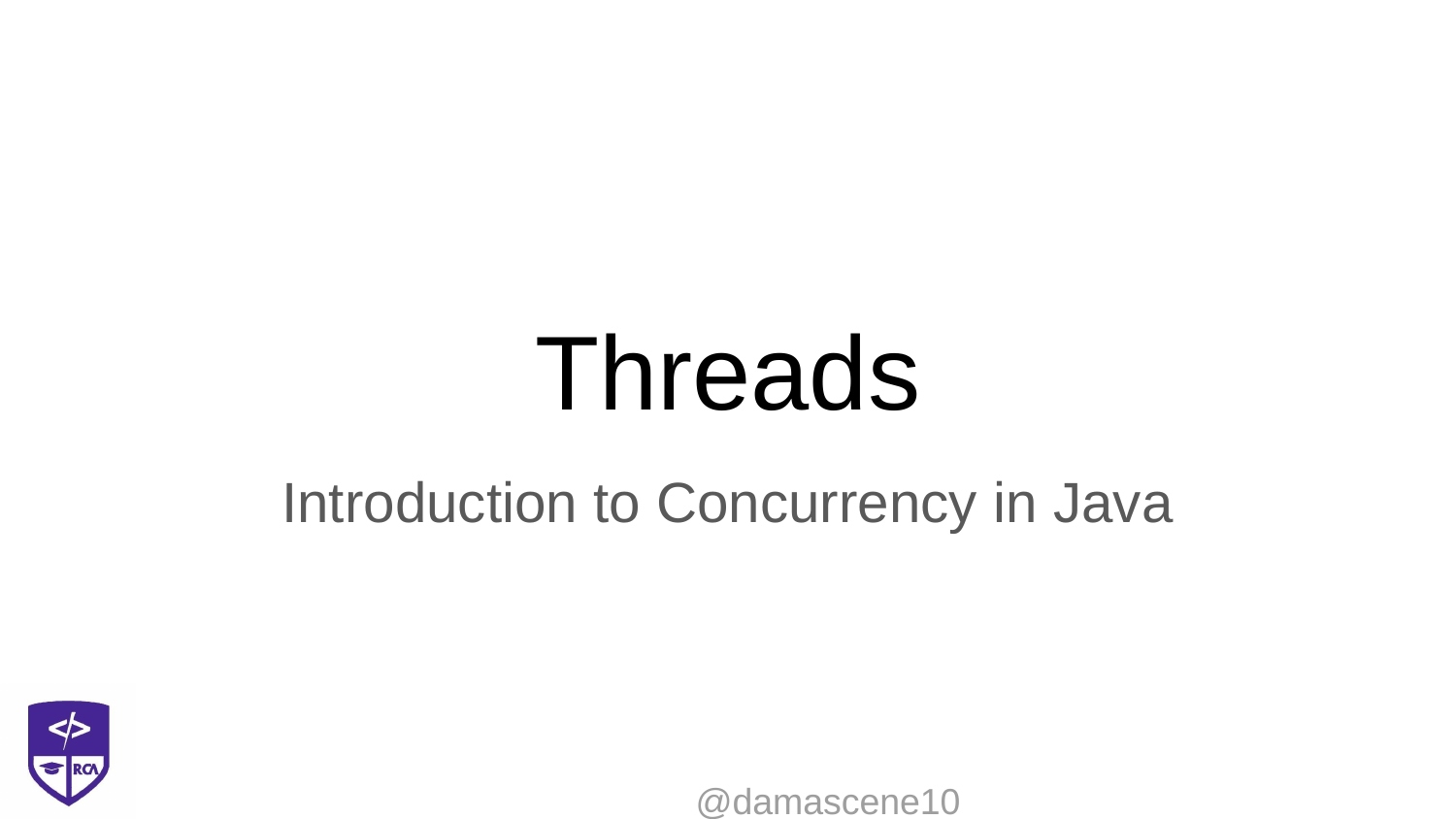

# Threads
Introduction to Concurrency in Java